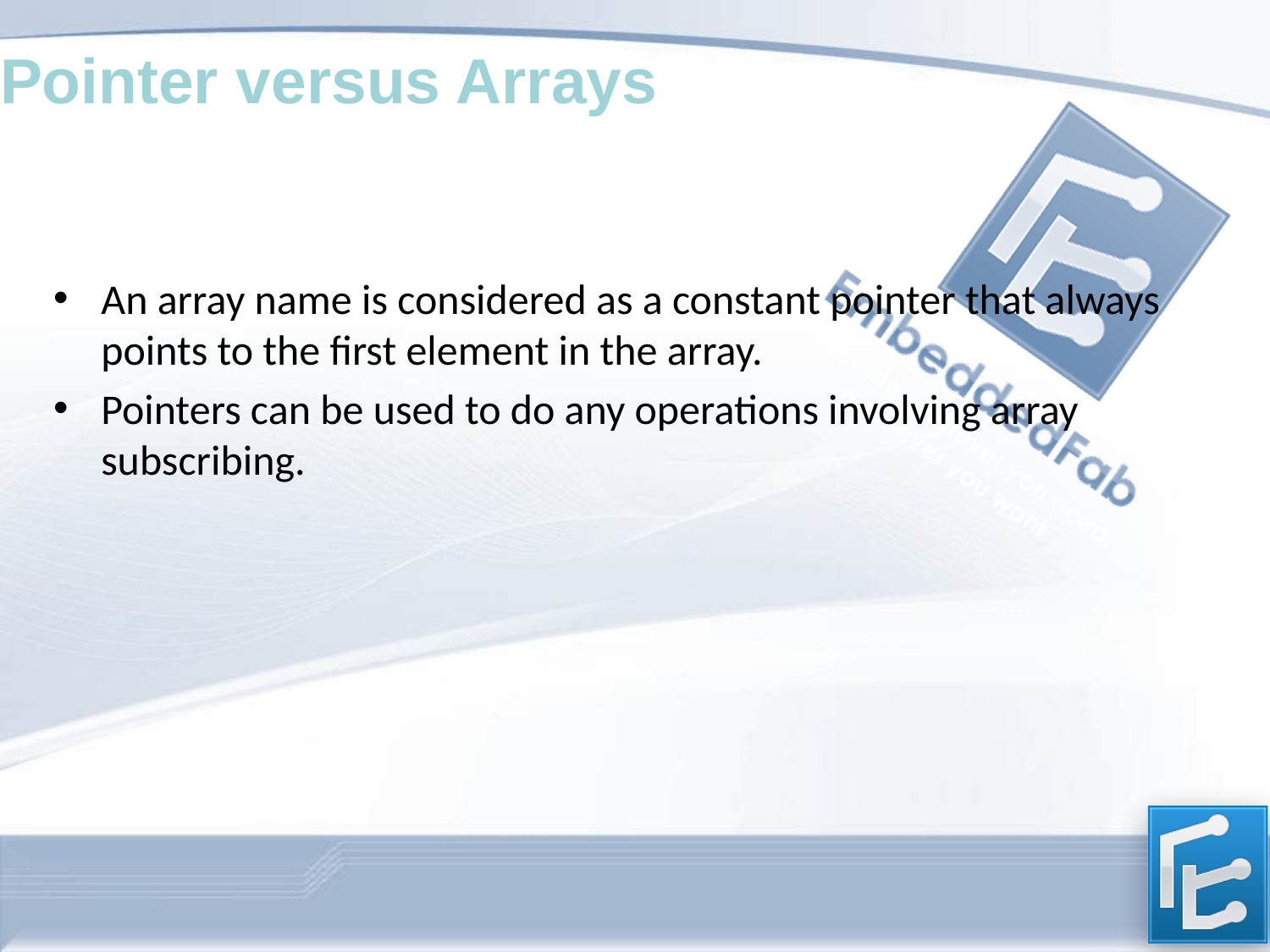

Pointer versus Arrays

An array name is considered as a constant pointer that always points to the first element in the array.
Pointers can be used to do any operations involving array subscribing.